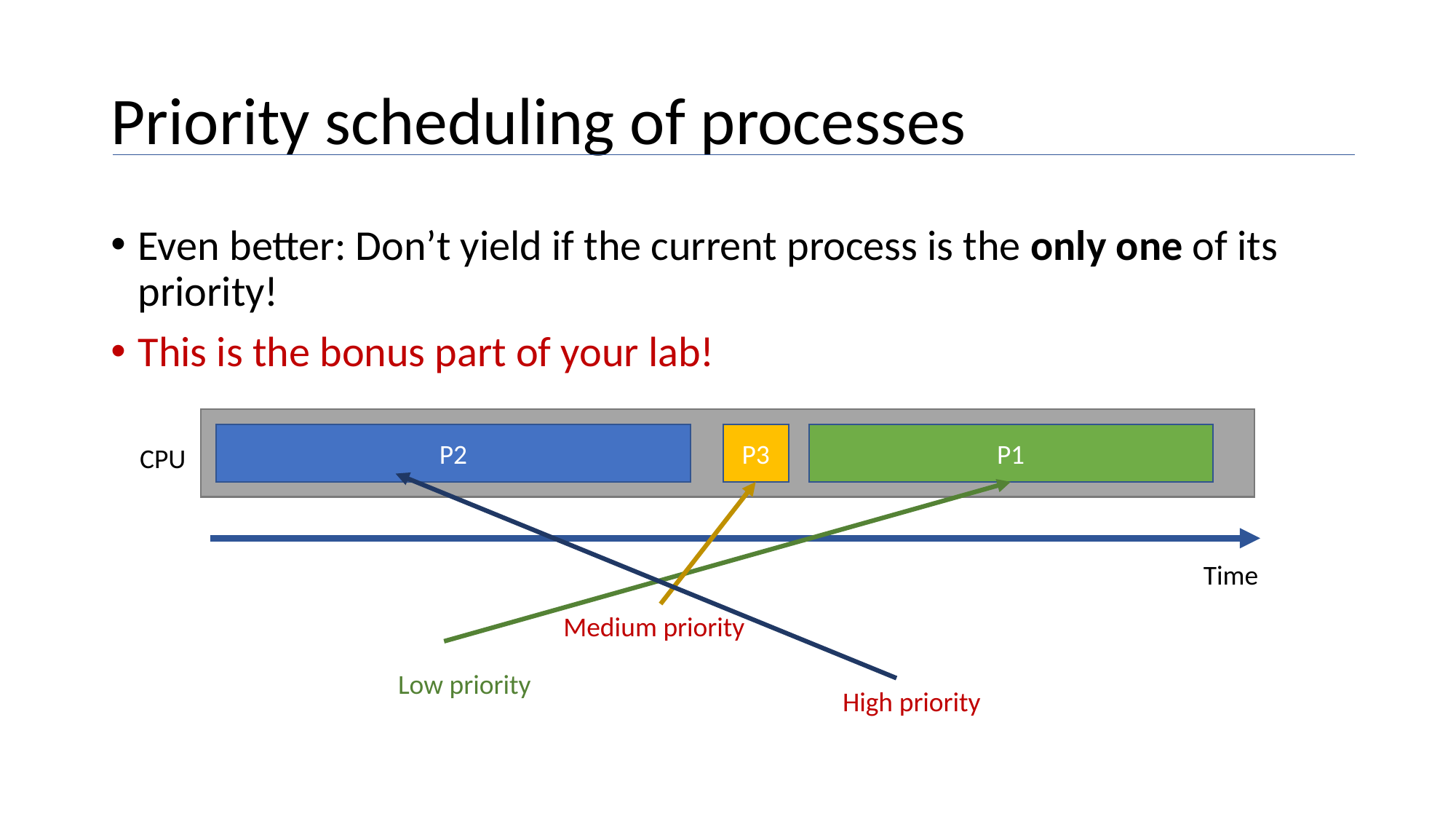

# Priority scheduling of processes
Even better: Don’t yield if the current process is the only one of its priority!
This is the bonus part of your lab!

P3
P1
P2
CPU
Time
Medium priority
Low priority
High priority